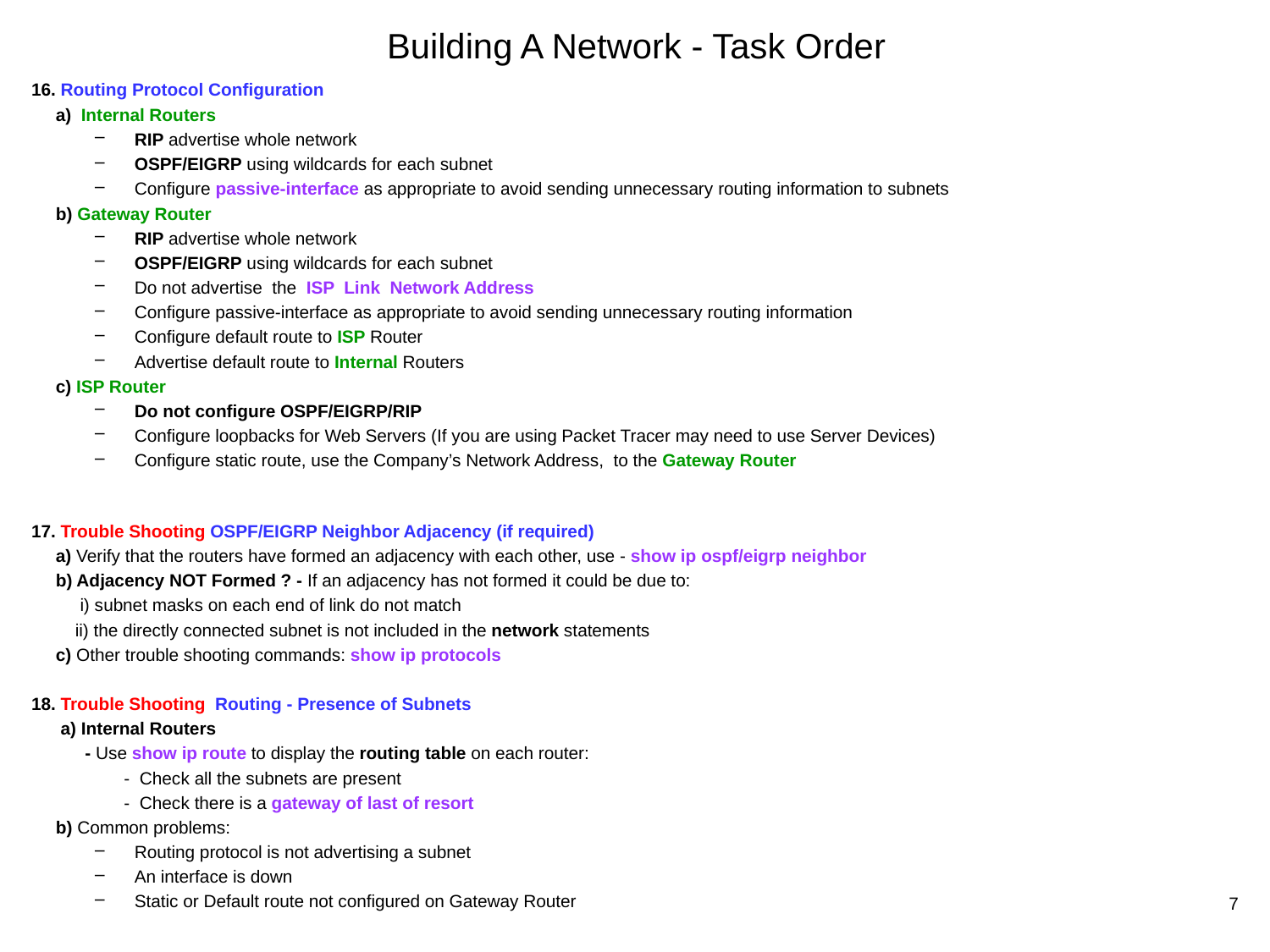

# Building A Network - Task Order
16. Routing Protocol Configuration
     a)  Internal Routers
RIP advertise whole network
OSPF/EIGRP using wildcards for each subnet
Configure passive-interface as appropriate to avoid sending unnecessary routing information to subnets
     b) Gateway Router
RIP advertise whole network
OSPF/EIGRP using wildcards for each subnet
Do not advertise  the  ISP  Link  Network Address
Configure passive-interface as appropriate to avoid sending unnecessary routing information
Configure default route to ISP Router
Advertise default route to Internal Routers
     c) ISP Router
Do not configure OSPF/EIGRP/RIP
Configure loopbacks for Web Servers (If you are using Packet Tracer may need to use Server Devices)
Configure static route, use the Company’s Network Address,  to the Gateway Router

17. Trouble Shooting OSPF/EIGRP Neighbor Adjacency (if required)
     a) Verify that the routers have formed an adjacency with each other, use - show ip ospf/eigrp neighbor
     b) Adjacency NOT Formed ? - If an adjacency has not formed it could be due to:
          i) subnet masks on each end of link do not match
         ii) the directly connected subnet is not included in the network statements
     c) Other trouble shooting commands: show ip protocols

18. Trouble Shooting  Routing - Presence of Subnets
      a) Internal Routers
           - Use show ip route to display the routing table on each router:
                   -  Check all the subnets are present
                   -  Check there is a gateway of last of resort
     b) Common problems:
Routing protocol is not advertising a subnet
An interface is down
Static or Default route not configured on Gateway Router

7